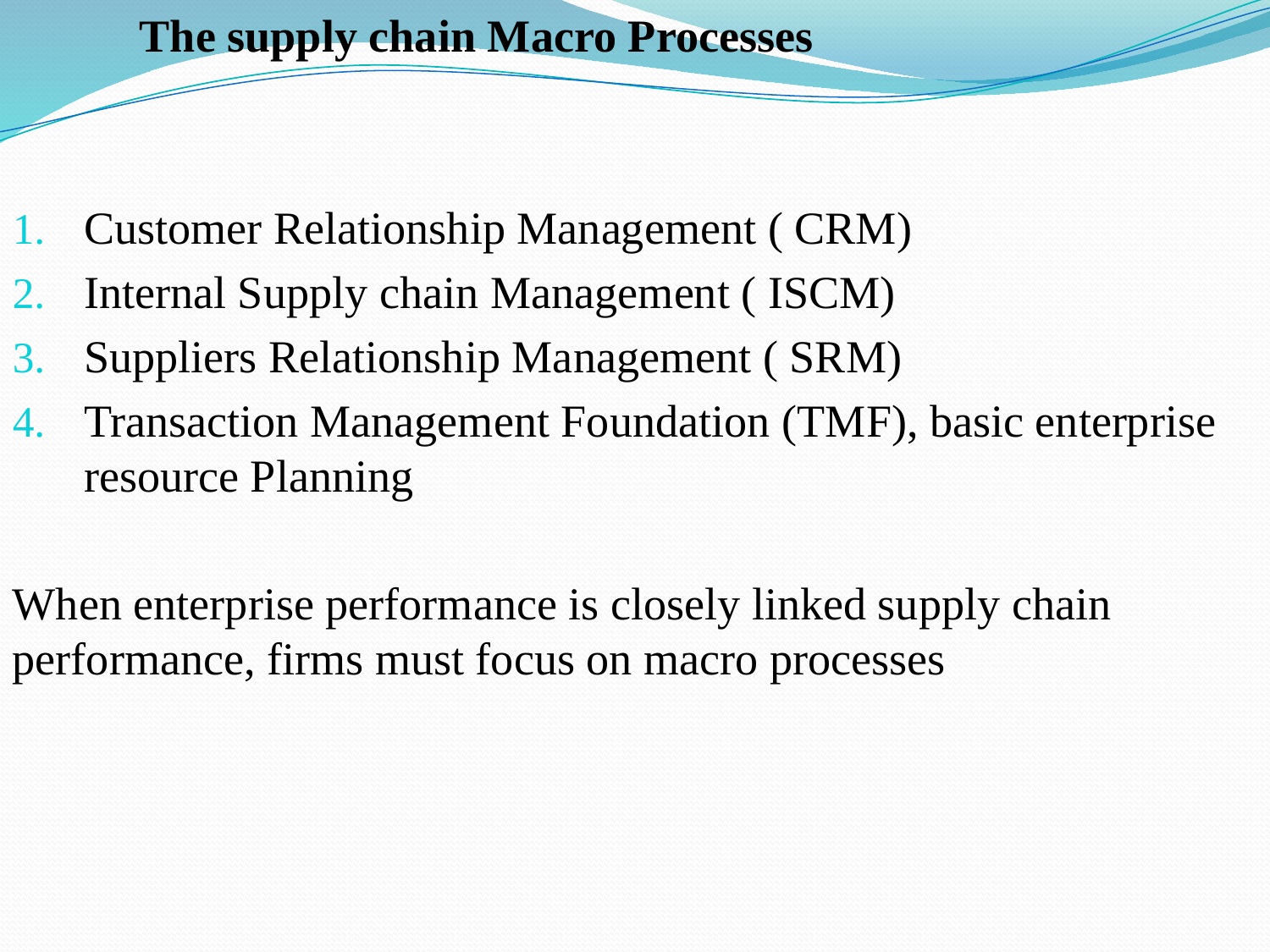

The supply chain Macro Processes

Customer Relationship Management ( CRM)
Internal Supply chain Management ( ISCM)
Suppliers Relationship Management ( SRM)
Transaction Management Foundation (TMF), basic enterprise resource Planning

When enterprise performance is closely linked supply chain performance, firms must focus on macro processes